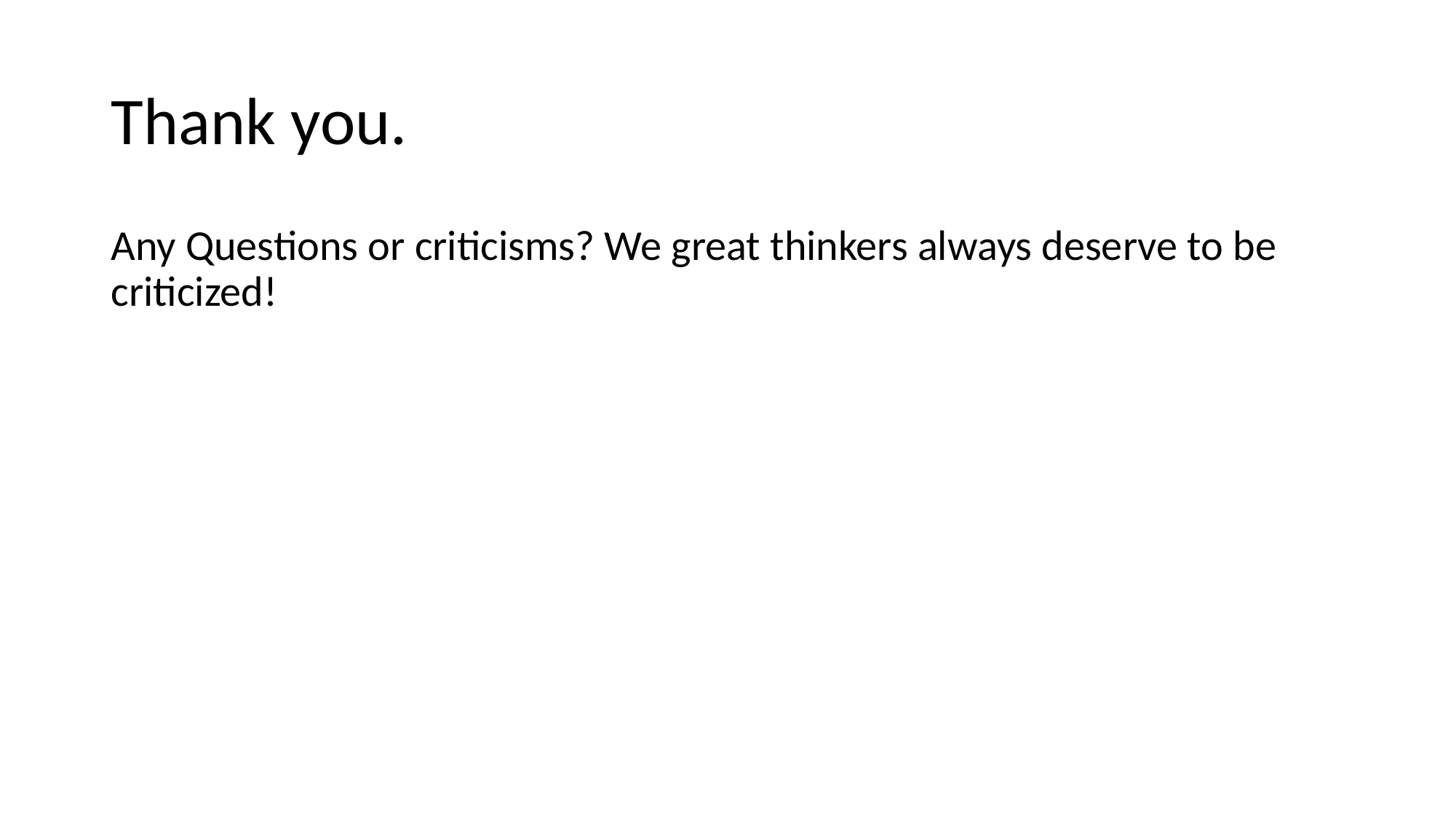

# Thank you.
Any Questions or criticisms? We great thinkers always deserve to be criticized!